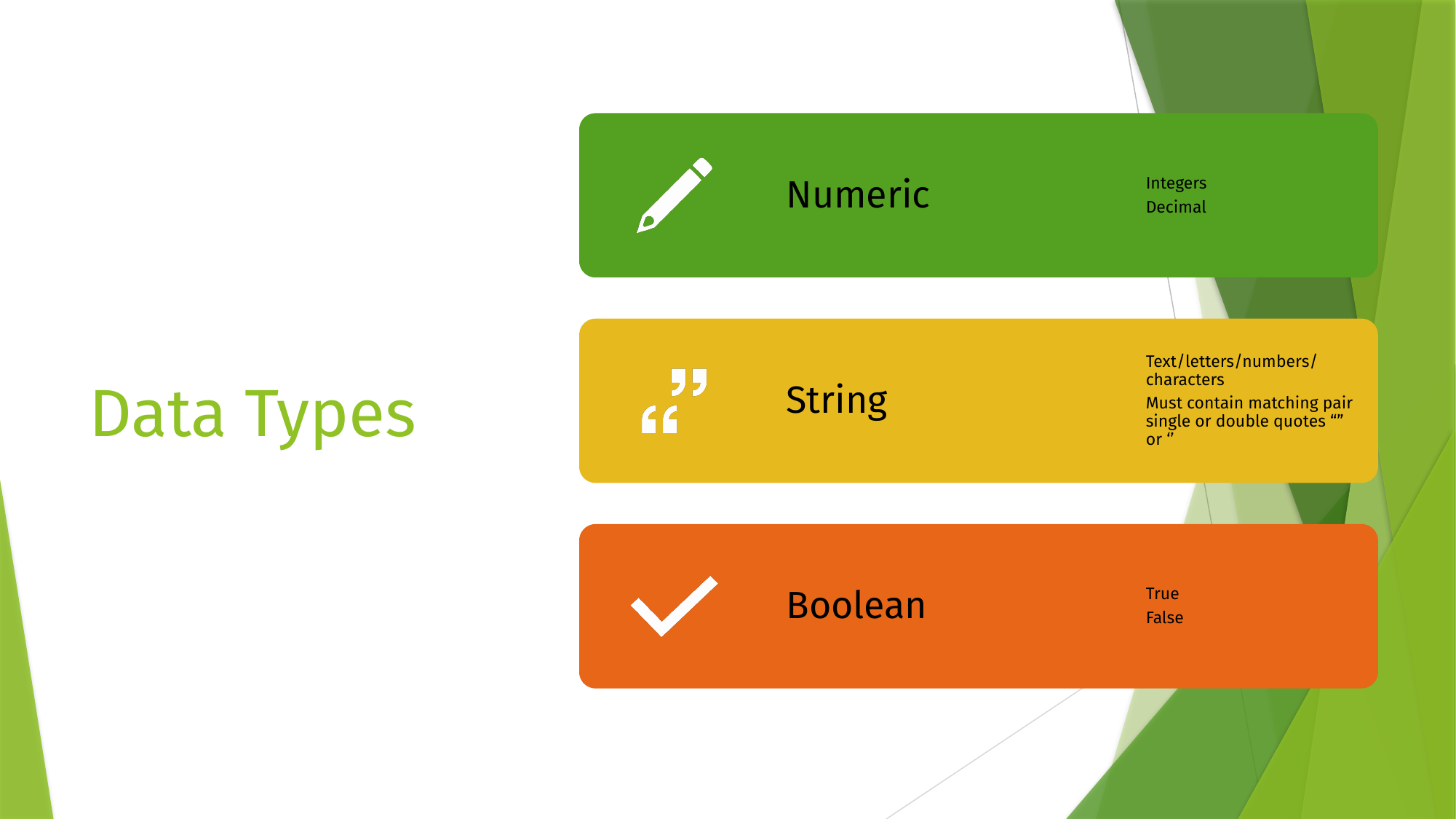

Numeric
Integers
Decimal
String
Text/letters/numbers/characters
Must contain matching pair single or double quotes “” or ‘’
Boolean
True
False
# Data Types